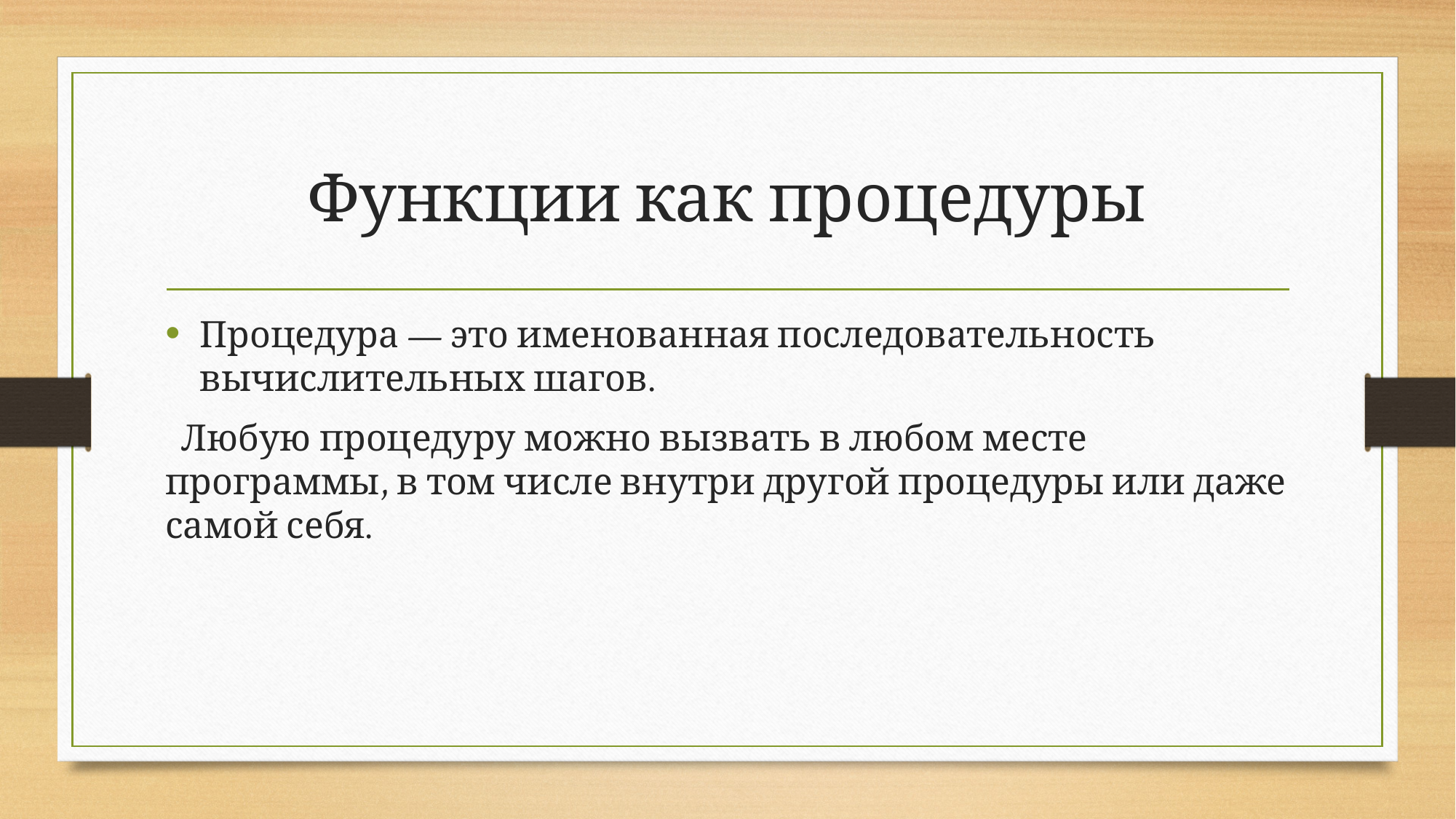

# Функции как процедуры
Процедура — это именованная последовательность вычислительных шагов.
  Любую процедуру можно вызвать в любом месте программы, в том числе внутри другой процедуры или даже самой себя.